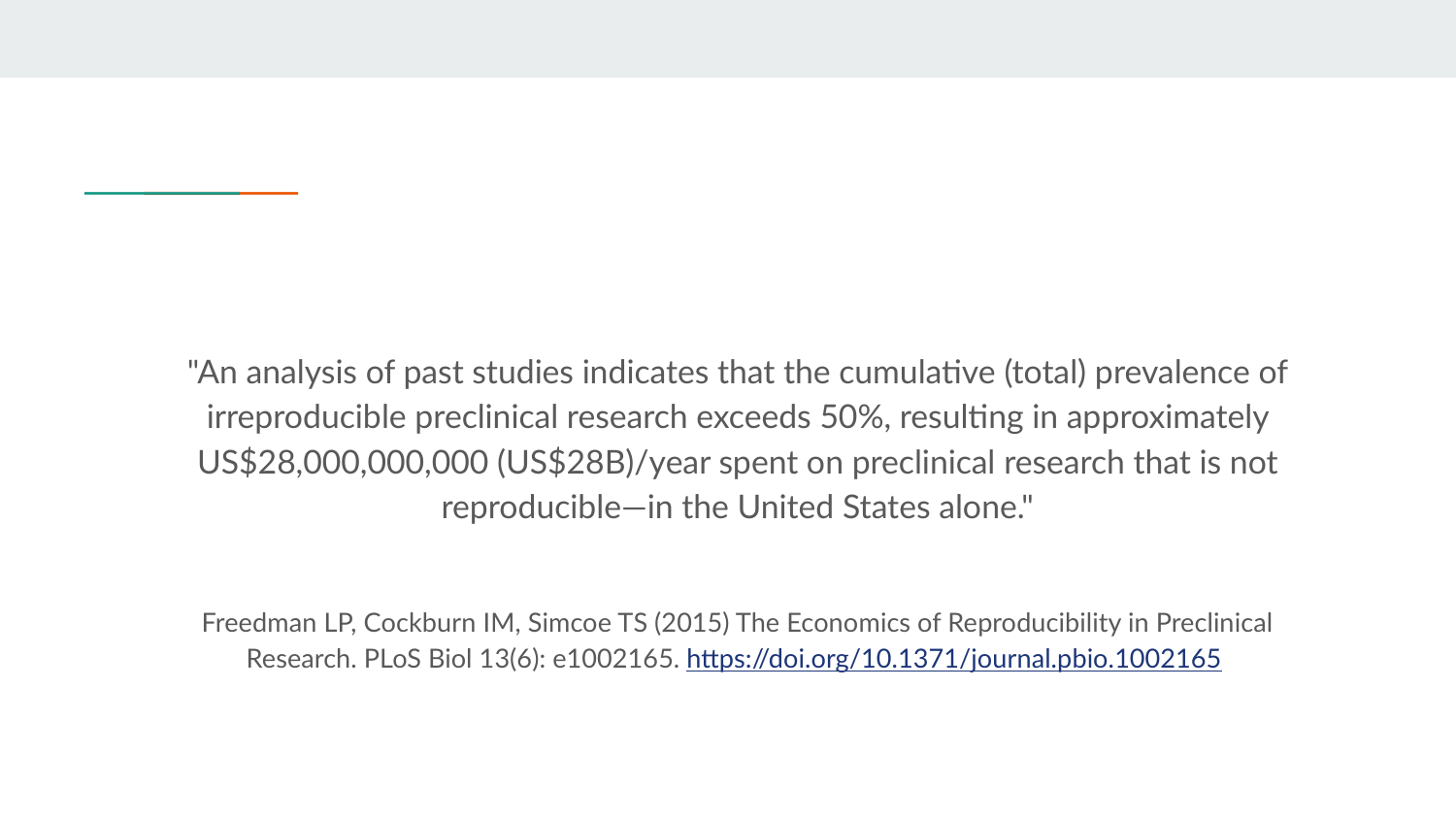

"An analysis of past studies indicates that the cumulative (total) prevalence of irreproducible preclinical research exceeds 50%, resulting in approximately US$28,000,000,000 (US$28B)/year spent on preclinical research that is not reproducible—in the United States alone."

Freedman LP, Cockburn IM, Simcoe TS (2015) The Economics of Reproducibility in Preclinical Research. PLoS Biol 13(6): e1002165. https://doi.org/10.1371/journal.pbio.1002165